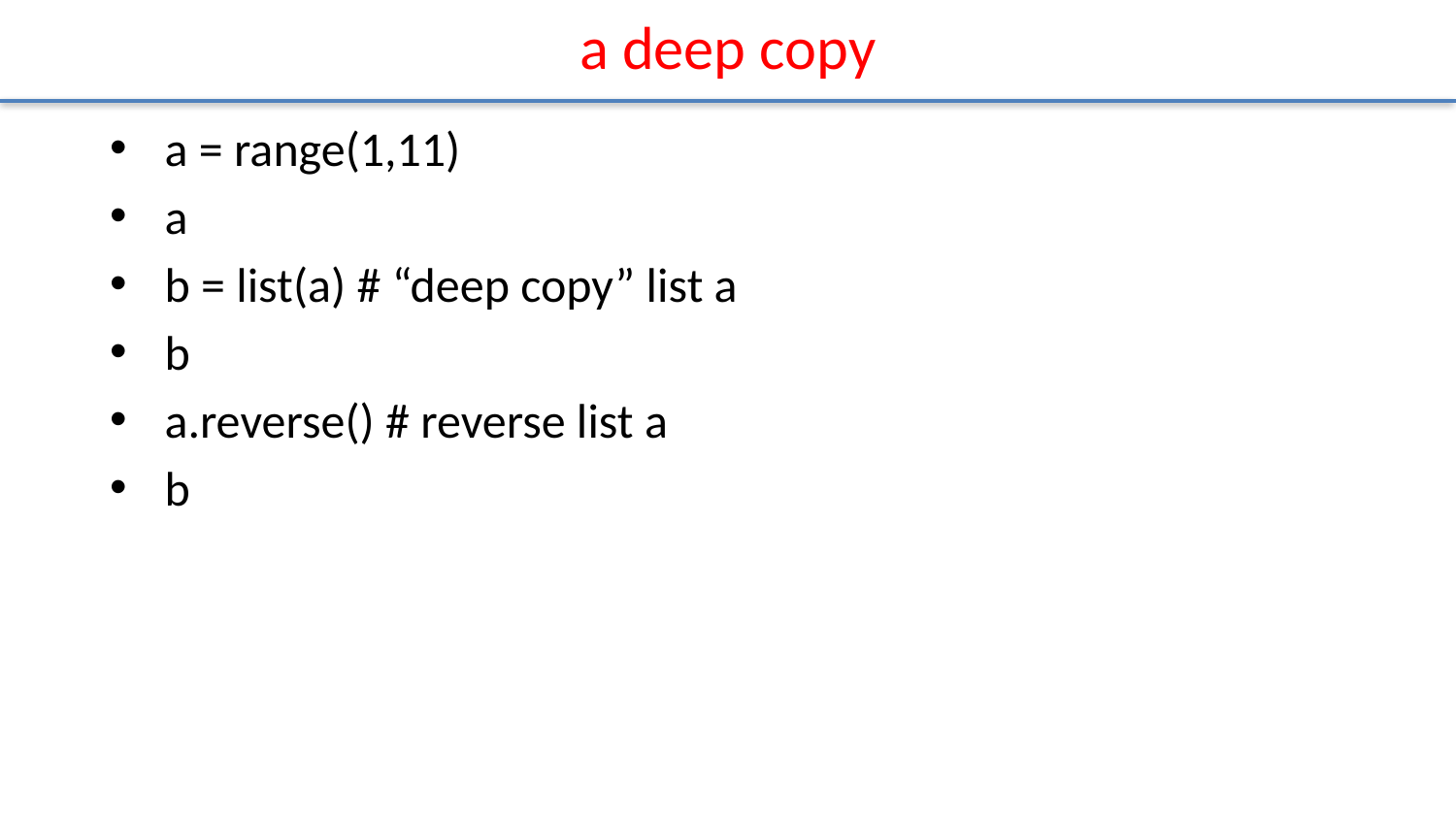

# a deep copy
a = range(1,11)
a
b = list(a) # “deep copy” list a
b
a.reverse() # reverse list a
b